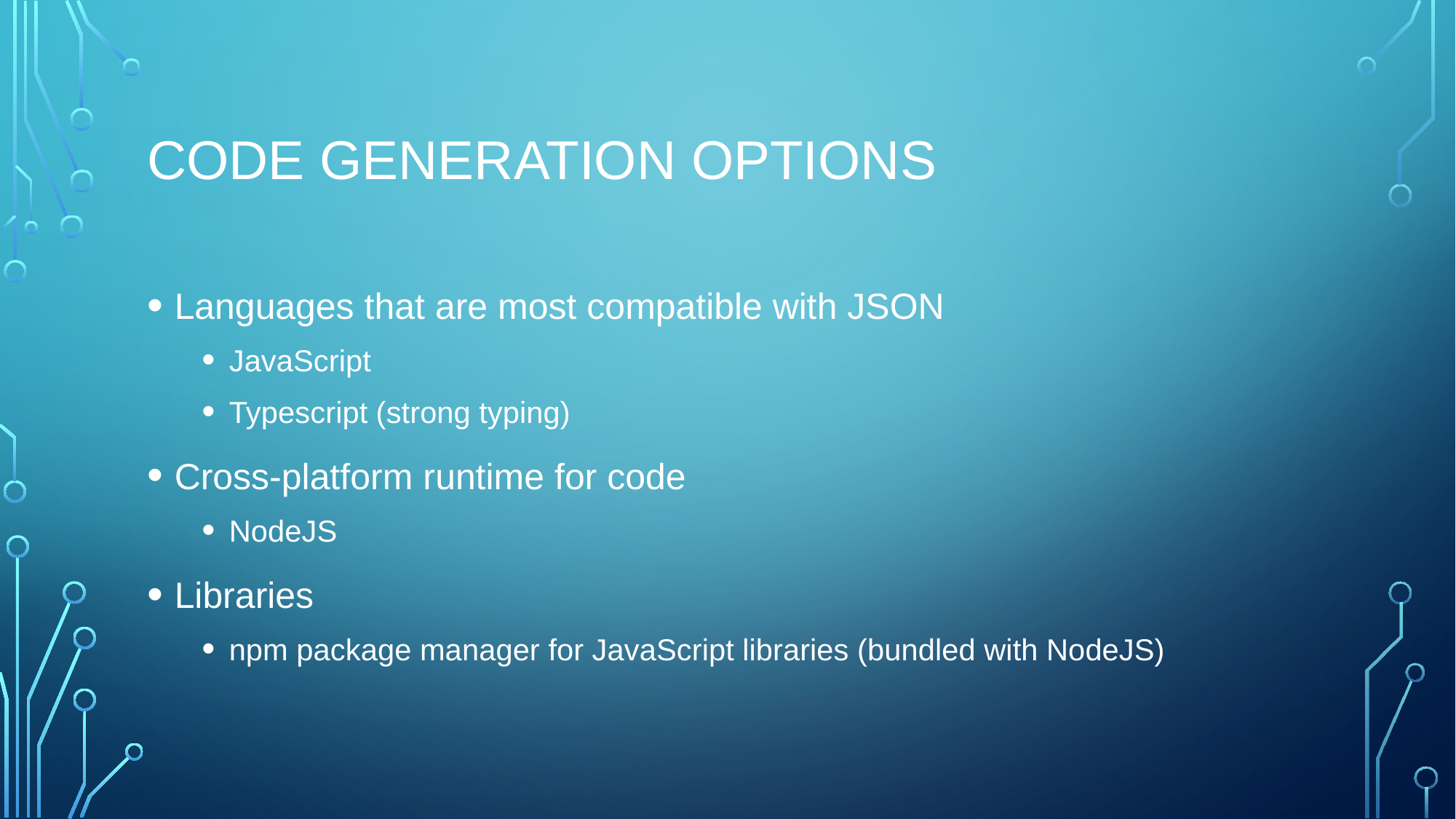

# Code Generation options
Languages that are most compatible with JSON
JavaScript
Typescript (strong typing)
Cross-platform runtime for code
NodeJS
Libraries
npm package manager for JavaScript libraries (bundled with NodeJS)